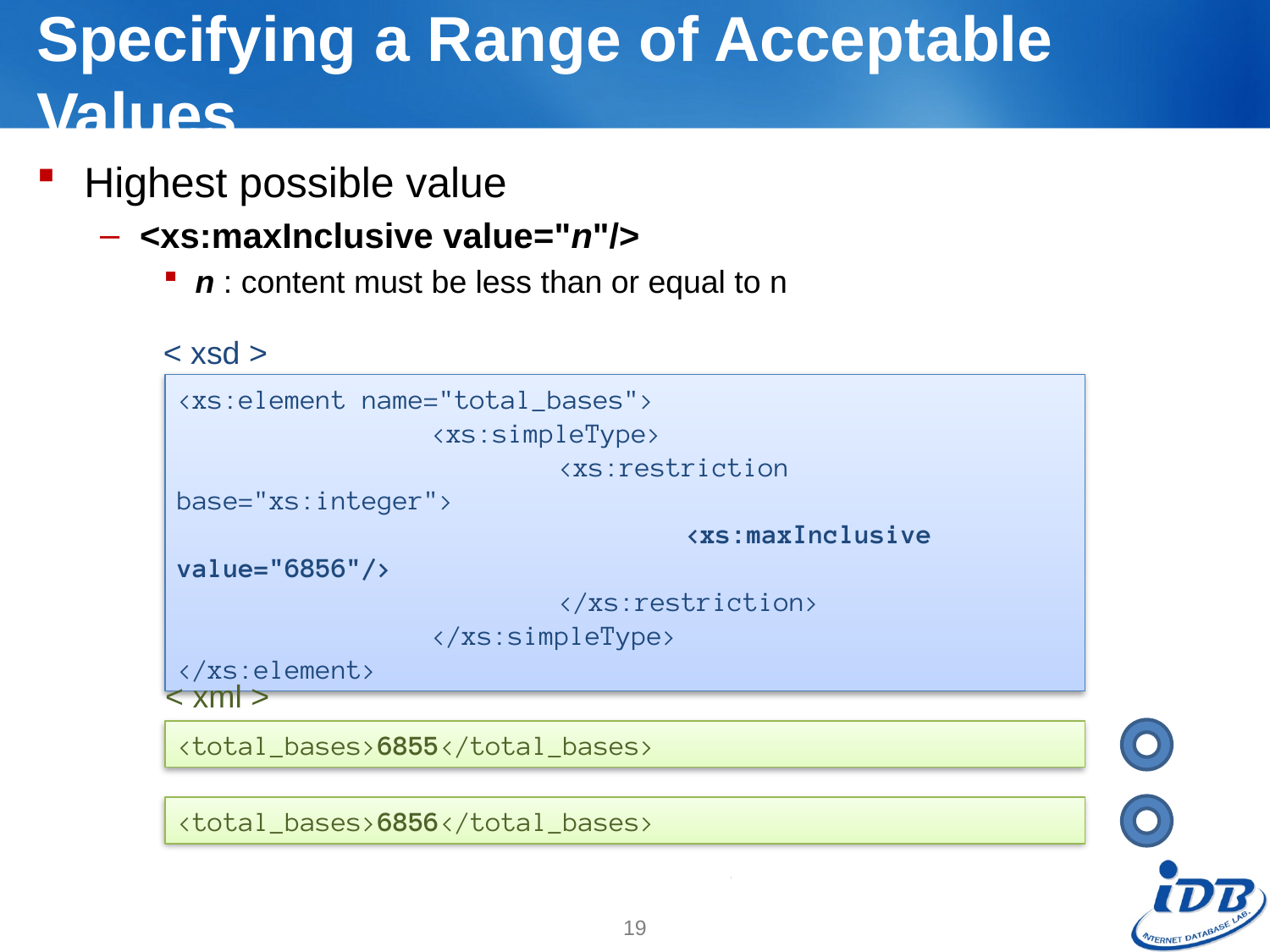

# Specifying a Range of Acceptable Values
Highest possible value
<xs:maxInclusive value="n"/>
n : content must be less than or equal to n
< xsd >
<xs:element name="total_bases">
		<xs:simpleType>
			<xs:restriction base="xs:integer">
				<xs:maxInclusive value="6856"/>
			</xs:restriction>
		</xs:simpleType>
</xs:element>
< xml >

<total_bases>6855</total_bases>

<total_bases>6856</total_bases>
19